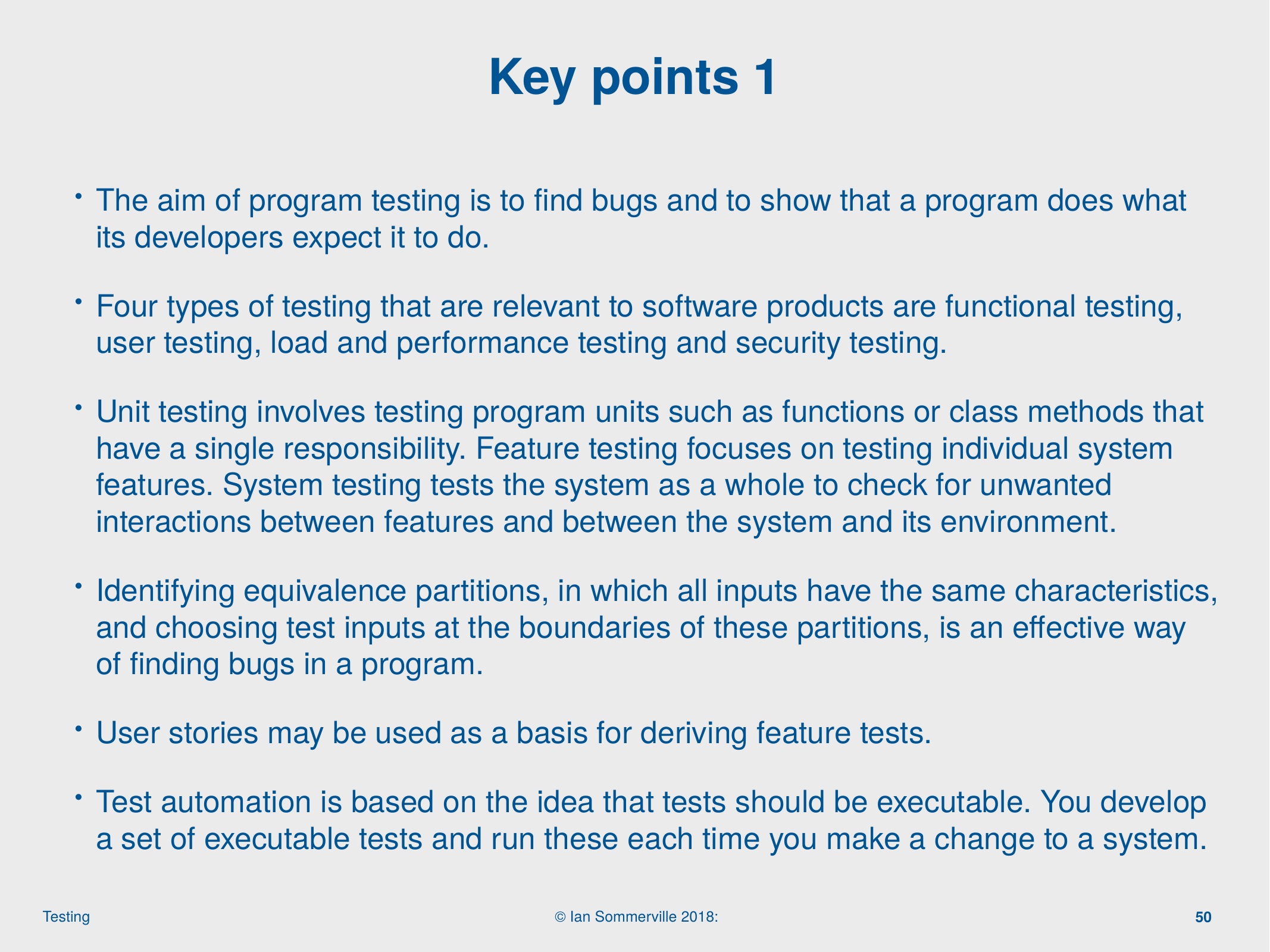

# Key points 1
The aim of program testing is to find bugs and to show that a program does what its developers expect it to do.
Four types of testing that are relevant to software products are functional testing, user testing, load and performance testing and security testing.
Unit testing involves testing program units such as functions or class methods that have a single responsibility. Feature testing focuses on testing individual system features. System testing tests the system as a whole to check for unwanted interactions between features and between the system and its environment.
Identifying equivalence partitions, in which all inputs have the same characteristics, and choosing test inputs at the boundaries of these partitions, is an effective way of finding bugs in a program.
User stories may be used as a basis for deriving feature tests.
Test automation is based on the idea that tests should be executable. You develop a set of executable tests and run these each time you make a change to a system.
50